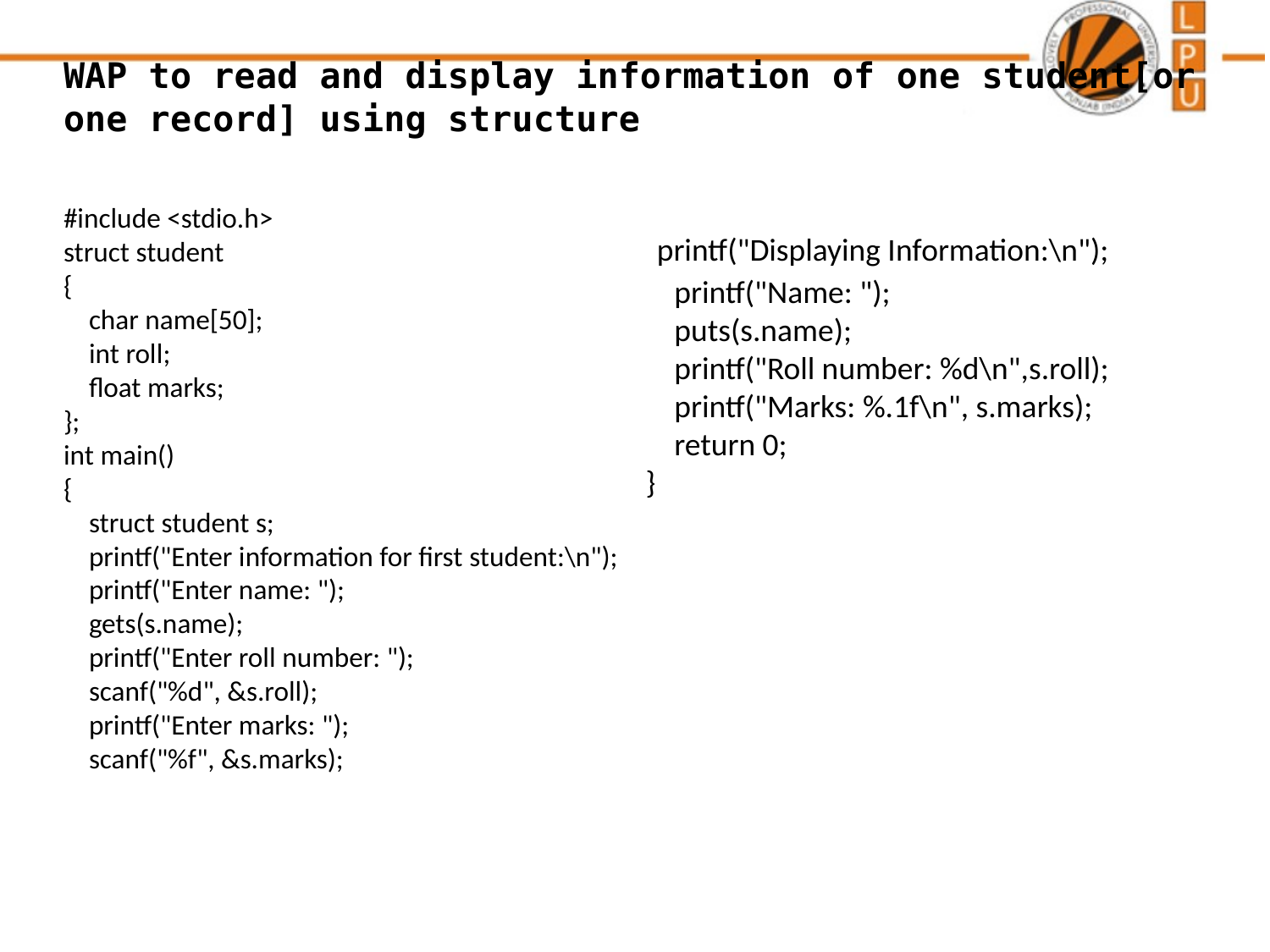

# WAP to read and display information of one student[or one record] using structure
#include <stdio.h>
struct student
{
    char name[50];
    int roll;
    float marks;
};
int main()
{
    struct student s;
    printf("Enter information for first student:\n");
    printf("Enter name: ");
    gets(s.name);
    printf("Enter roll number: ");
    scanf("%d", &s.roll);
    printf("Enter marks: ");
    scanf("%f", &s.marks);

 printf("Displaying Information:\n");
    printf("Name: ");
    puts(s.name);
    printf("Roll number: %d\n",s.roll);
    printf("Marks: %.1f\n", s.marks);
    return 0;
}